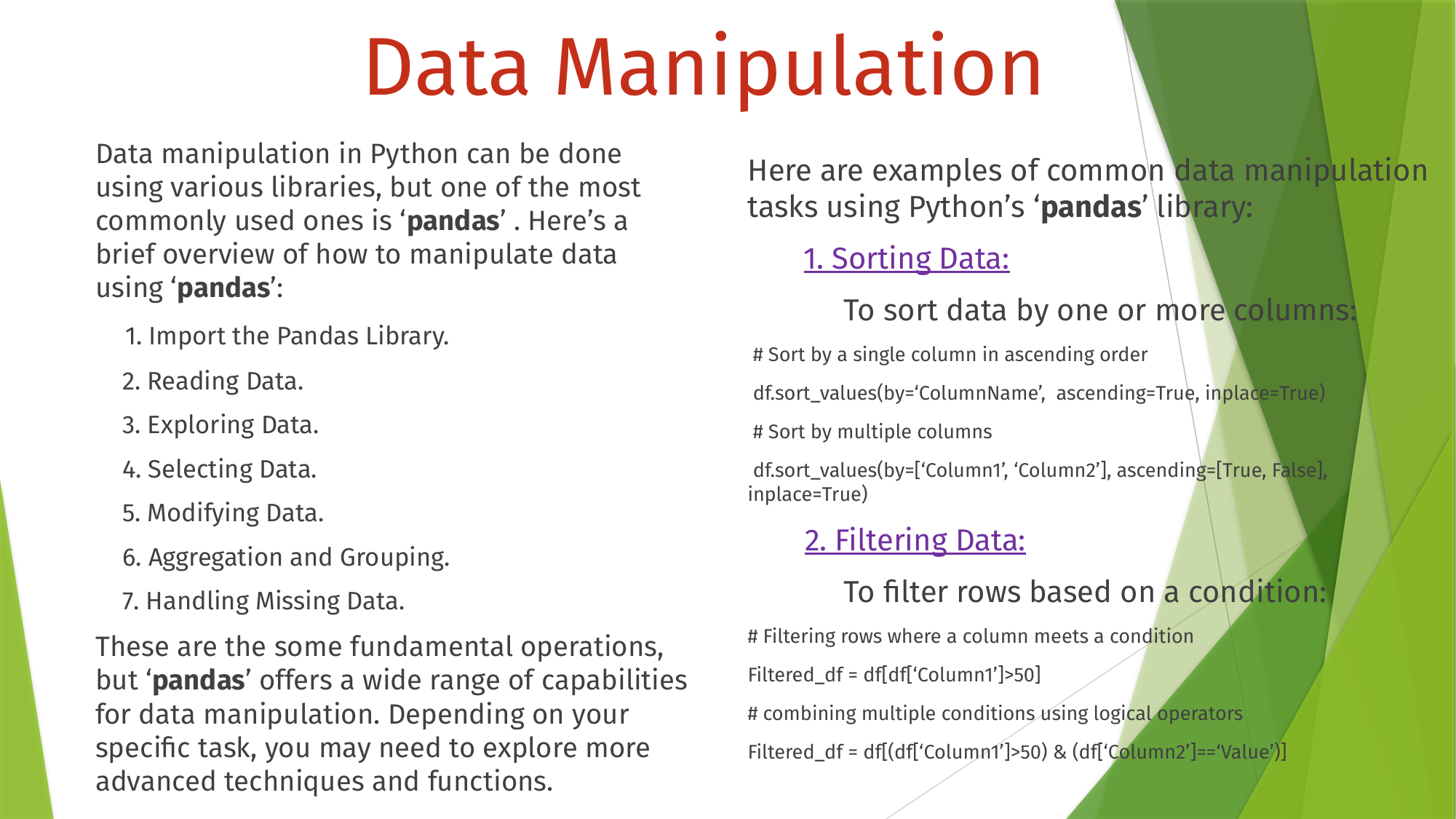

# Data Manipulation
Data manipulation in Python can be done using various libraries, but one of the most commonly used ones is ‘pandas’ . Here’s a brief overview of how to manipulate data using ‘pandas’:
    1. Import the Pandas Library.
    2. Reading Data.
    3. Exploring Data.
    4. Selecting Data.
    5. Modifying Data.
    6. Aggregation and Grouping.
    7. Handling Missing Data.
These are the some fundamental operations, but ‘pandas’ offers a wide range of capabilities for data manipulation. Depending on your specific task, you may need to explore more advanced techniques and functions.
Here are examples of common data manipulation tasks using Python’s ‘pandas’ library:
       1. Sorting Data:
            To sort data by one or more columns:
 # Sort by a single column in ascending order
 df.sort_values(by=‘ColumnName’,  ascending=True, inplace=True)
 # Sort by multiple columns
 df.sort_values(by=[‘Column1’, ‘Column2’], ascending=[True, False], inplace=True)
           2. Filtering Data:
            To filter rows based on a condition:
# Filtering rows where a column meets a condition
Filtered_df = df[df[‘Column1’]>50]
# combining multiple conditions using logical operators
Filtered_df = df[(df[‘Column1’]>50) & (df[‘Column2’]==‘Value’)]